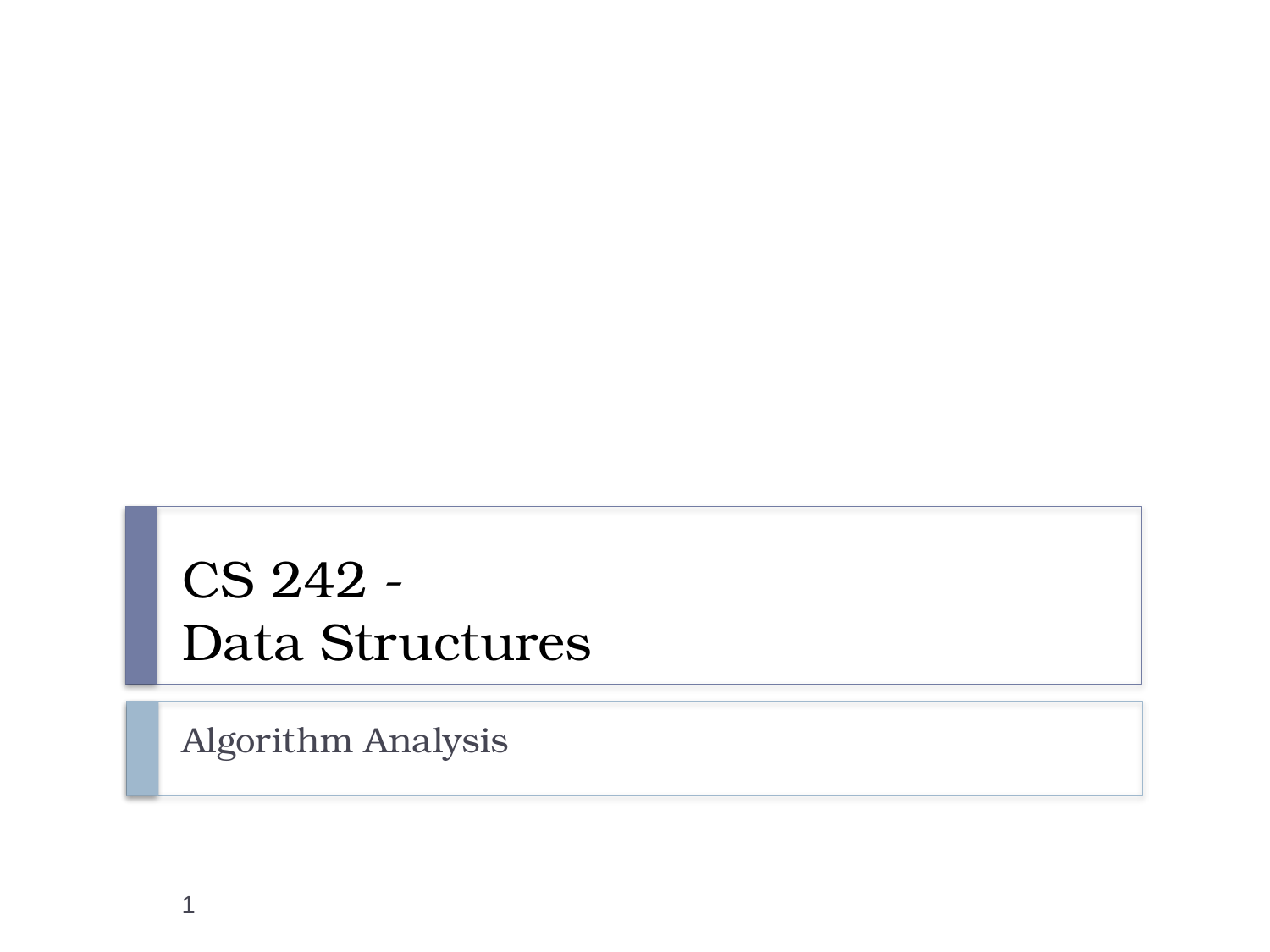

# CS 242 - Data Structures
Algorithm Analysis
1